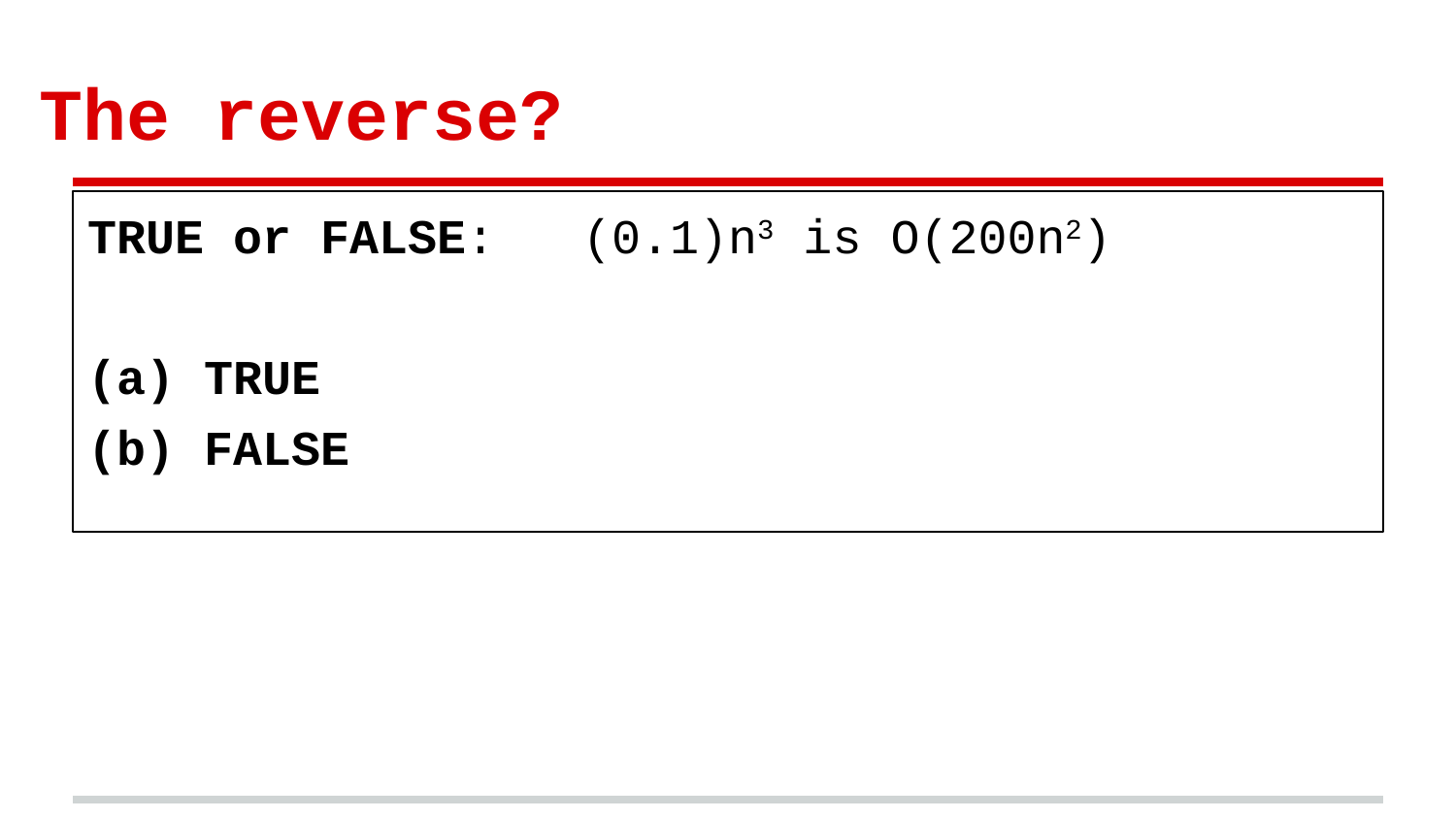

# The reverse?
TRUE or FALSE:   (0.1)n3 is O(200n2)

(a) TRUE
(b) FALSE